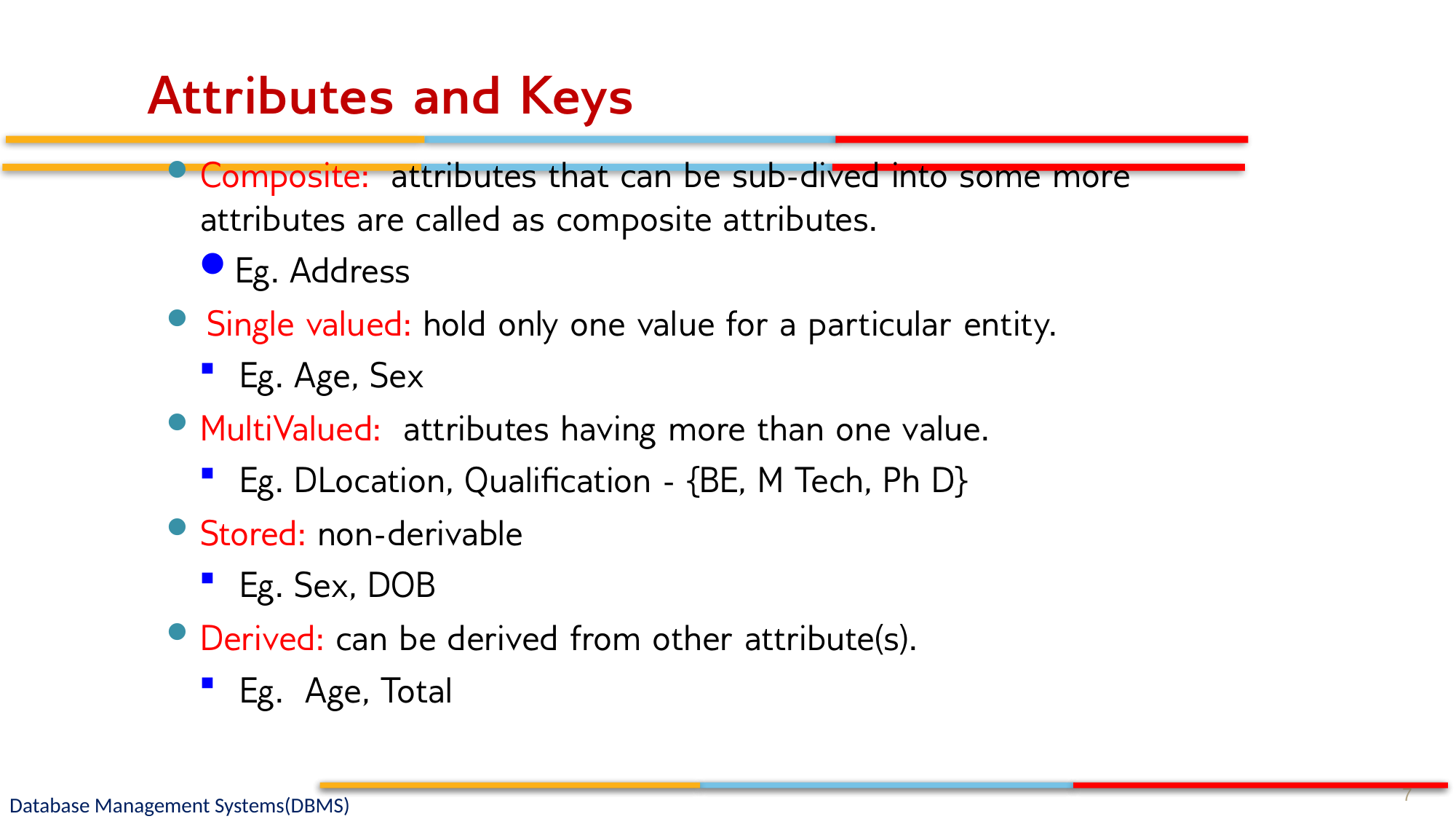

# Attributes and Keys

Composite:  attributes that can be sub-dived into some more attributes are called as composite attributes.
Eg. Address
Single valued: hold only one value for a particular entity.
Eg. Age, Sex
MultiValued:  attributes having more than one value.
Eg. DLocation, Qualification - {BE, M Tech, Ph D}
Stored: non-derivable
Eg. Sex, DOB
Derived: can be derived from other attribute(s).
Eg.  Age, Total
7

Database Management Systems(DBMS)